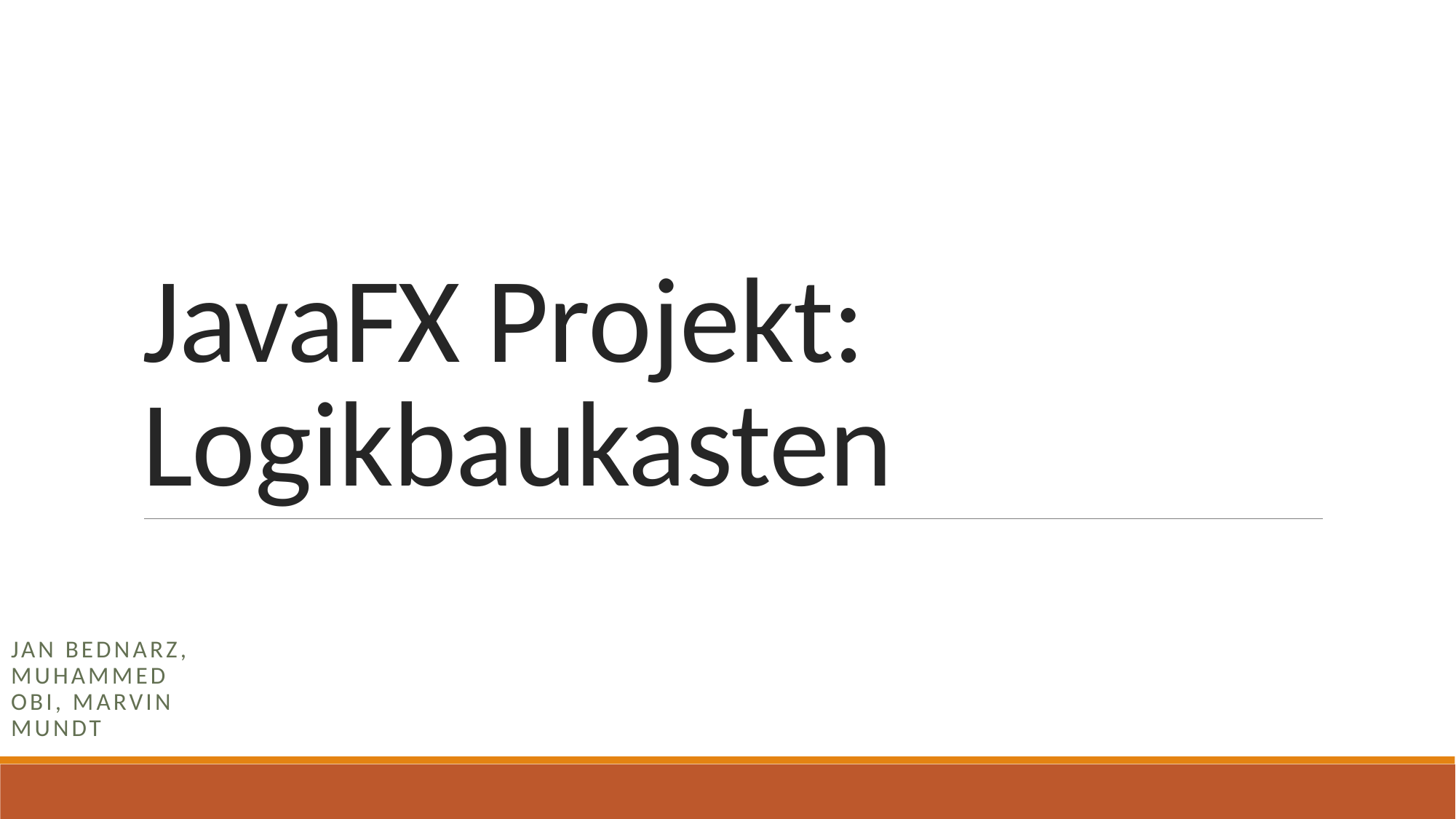

# JavaFX Projekt: Logikbaukasten
Jan Bednarz, Muhammed Obi, Marvin Mundt